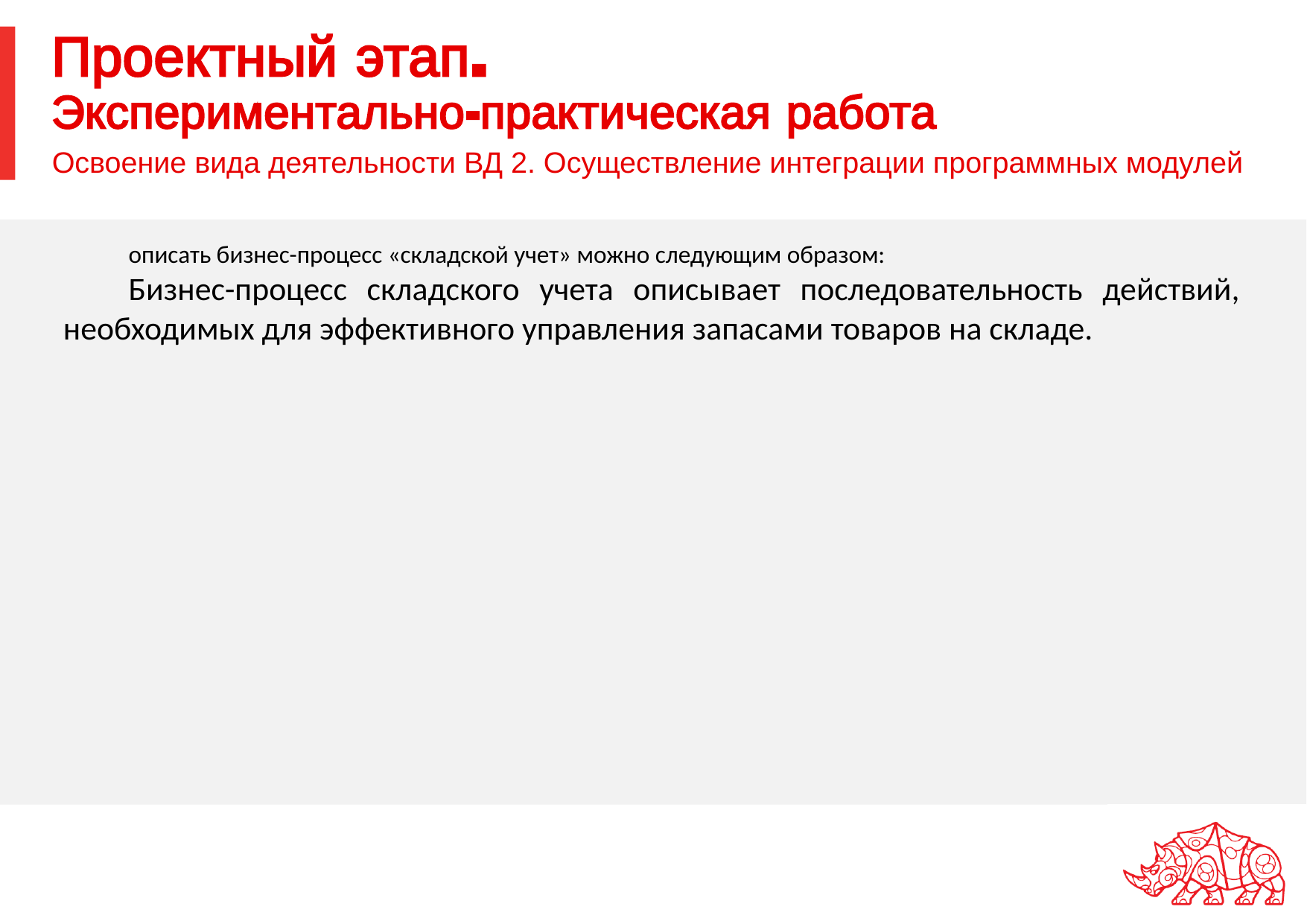

# Проектный этап. Экспериментально-практическая работа
Освоение вида деятельности ВД 2. Осуществление интеграции программных модулей
описать бизнес-процесс «складской учет» можно следующим образом:
Бизнес-процесс складского учета описывает последовательность действий, необходимых для эффективного управления запасами товаров на складе.